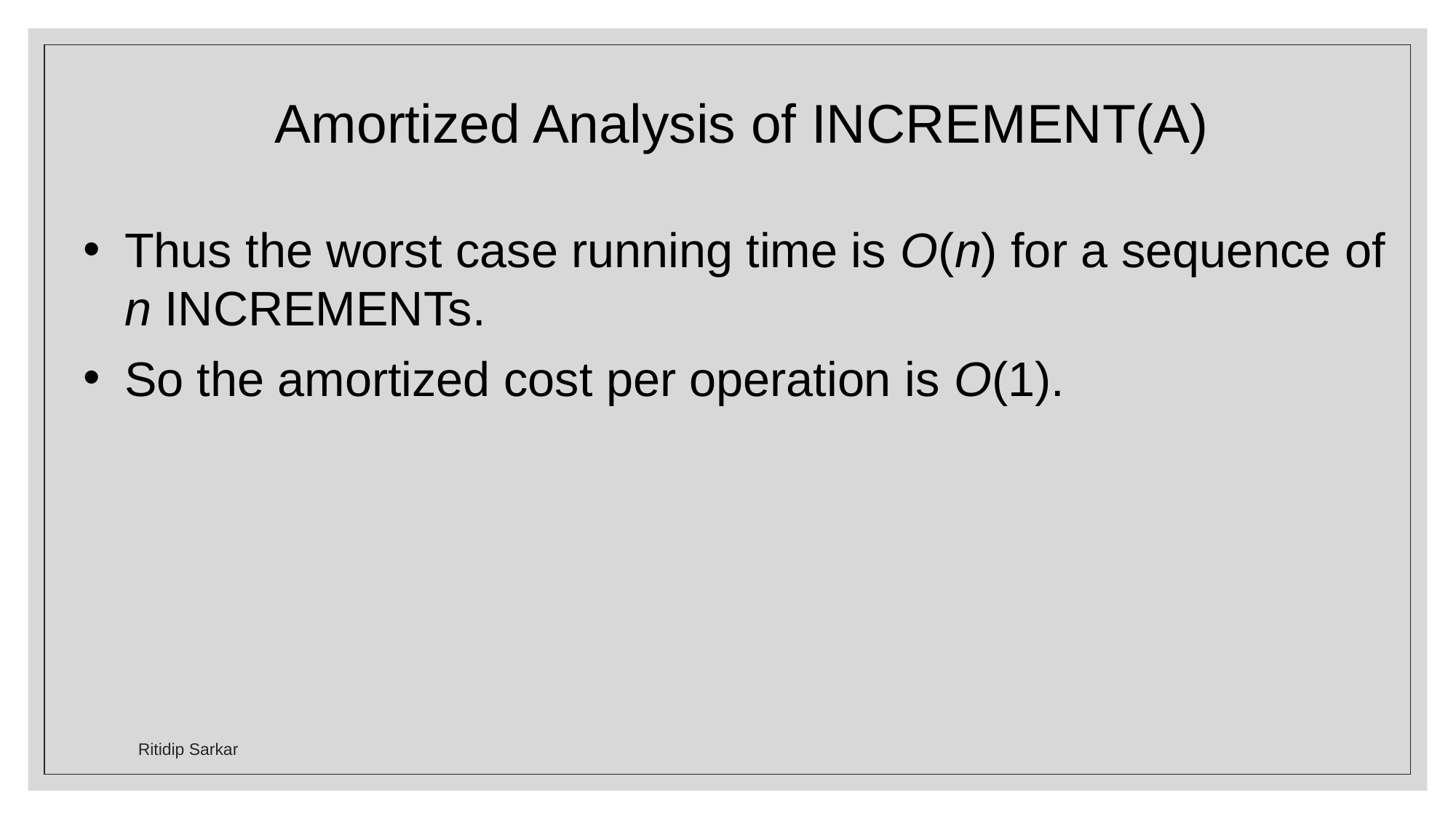

Amortized Analysis of INCREMENT(A)
Thus the worst case running time is O(n) for a sequence of n INCREMENTs.
So the amortized cost per operation is O(1).
Ritidip Sarkar